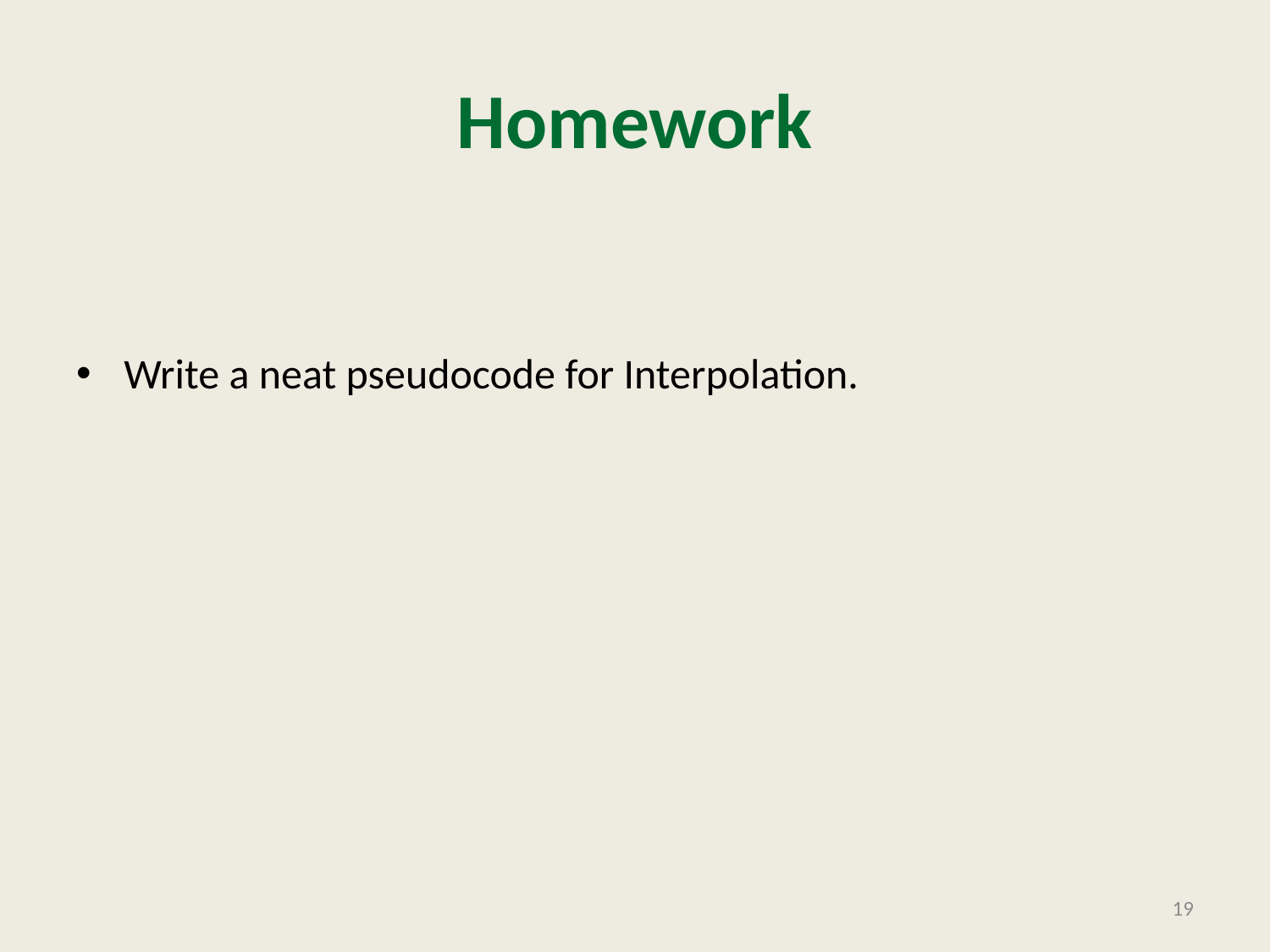

# Homework

Write a neat pseudocode for Interpolation.
19